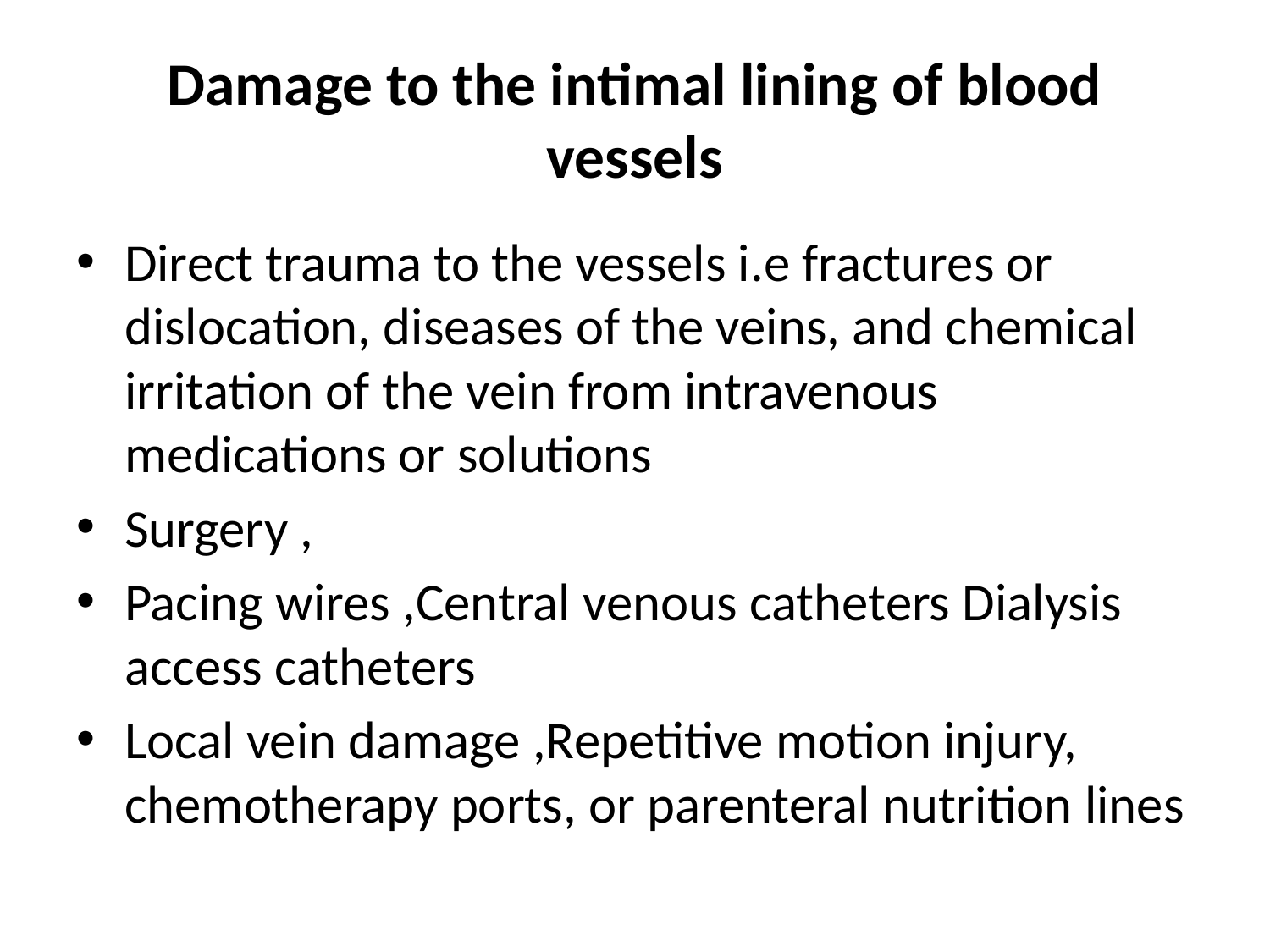

# Damage to the intimal lining of blood vessels
Direct trauma to the vessels i.e fractures or dislocation, diseases of the veins, and chemical irritation of the vein from intravenous medications or solutions
Surgery ,
Pacing wires ,Central venous catheters Dialysis access catheters
Local vein damage ,Repetitive motion injury, chemotherapy ports, or parenteral nutrition lines